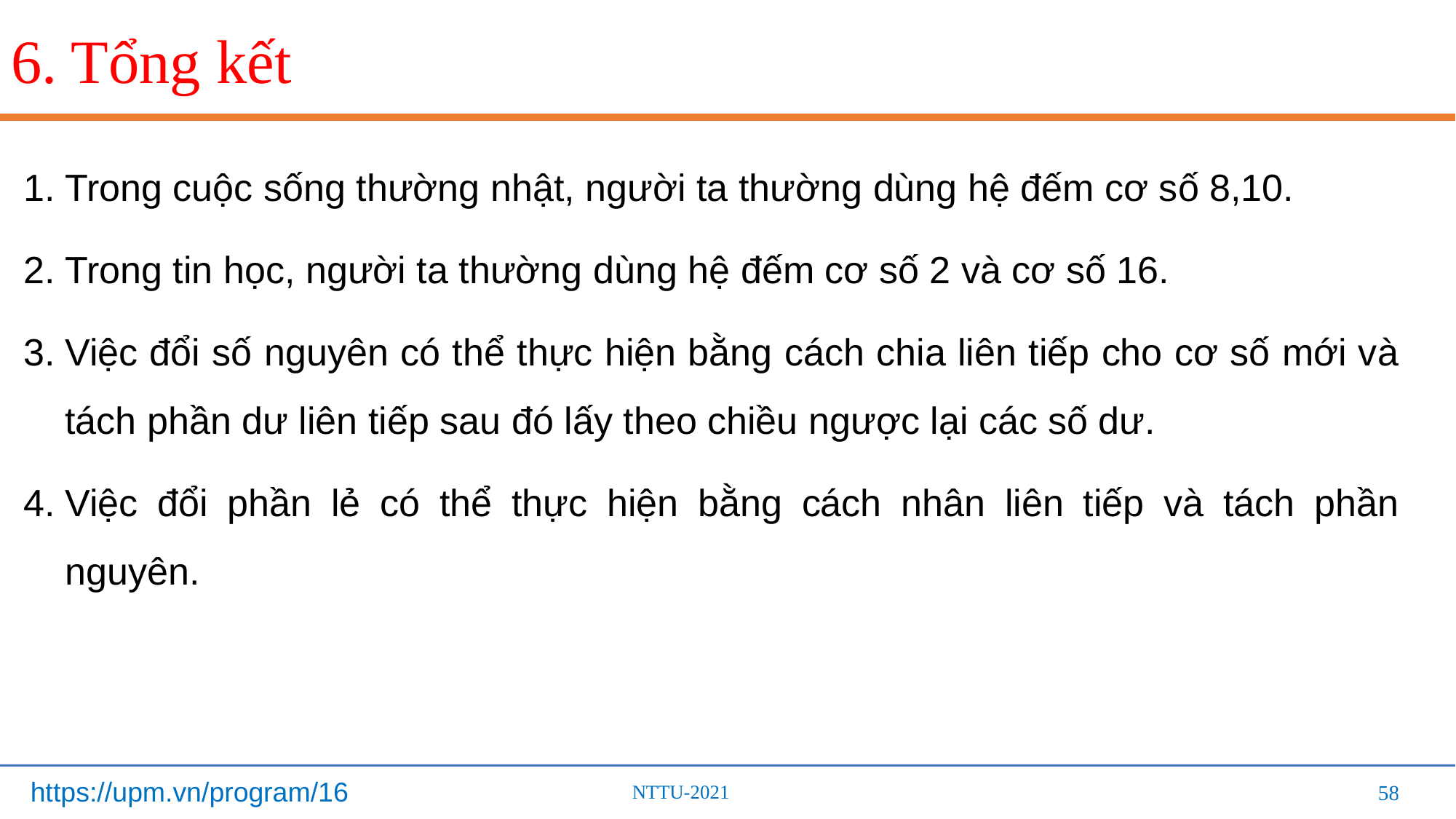

# 6. Tổng kết
Trong cuộc sống thường nhật, người ta thường dùng hệ đếm cơ số 8,10.
Trong tin học, người ta thường dùng hệ đếm cơ số 2 và cơ số 16.
Việc đổi số nguyên có thể thực hiện bằng cách chia liên tiếp cho cơ số mới và tách phần dư liên tiếp sau đó lấy theo chiều ngược lại các số dư.
Việc đổi phần lẻ có thể thực hiện bằng cách nhân liên tiếp và tách phần nguyên.
58
58